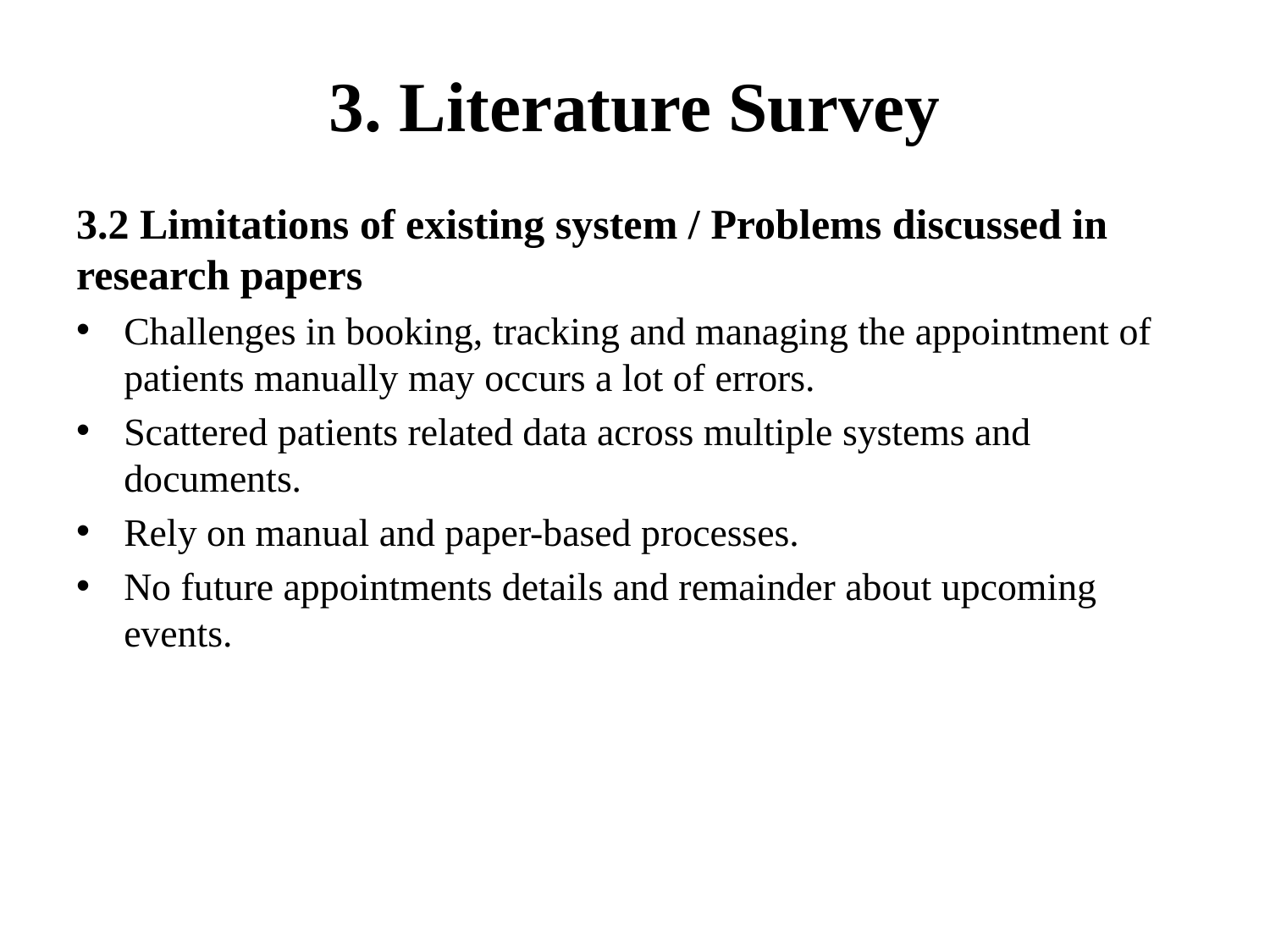

# 3. Literature Survey
3.2 Limitations of existing system / Problems discussed in research papers
Challenges in booking, tracking and managing the appointment of patients manually may occurs a lot of errors.
Scattered patients related data across multiple systems and documents.
Rely on manual and paper-based processes.
No future appointments details and remainder about upcoming events.